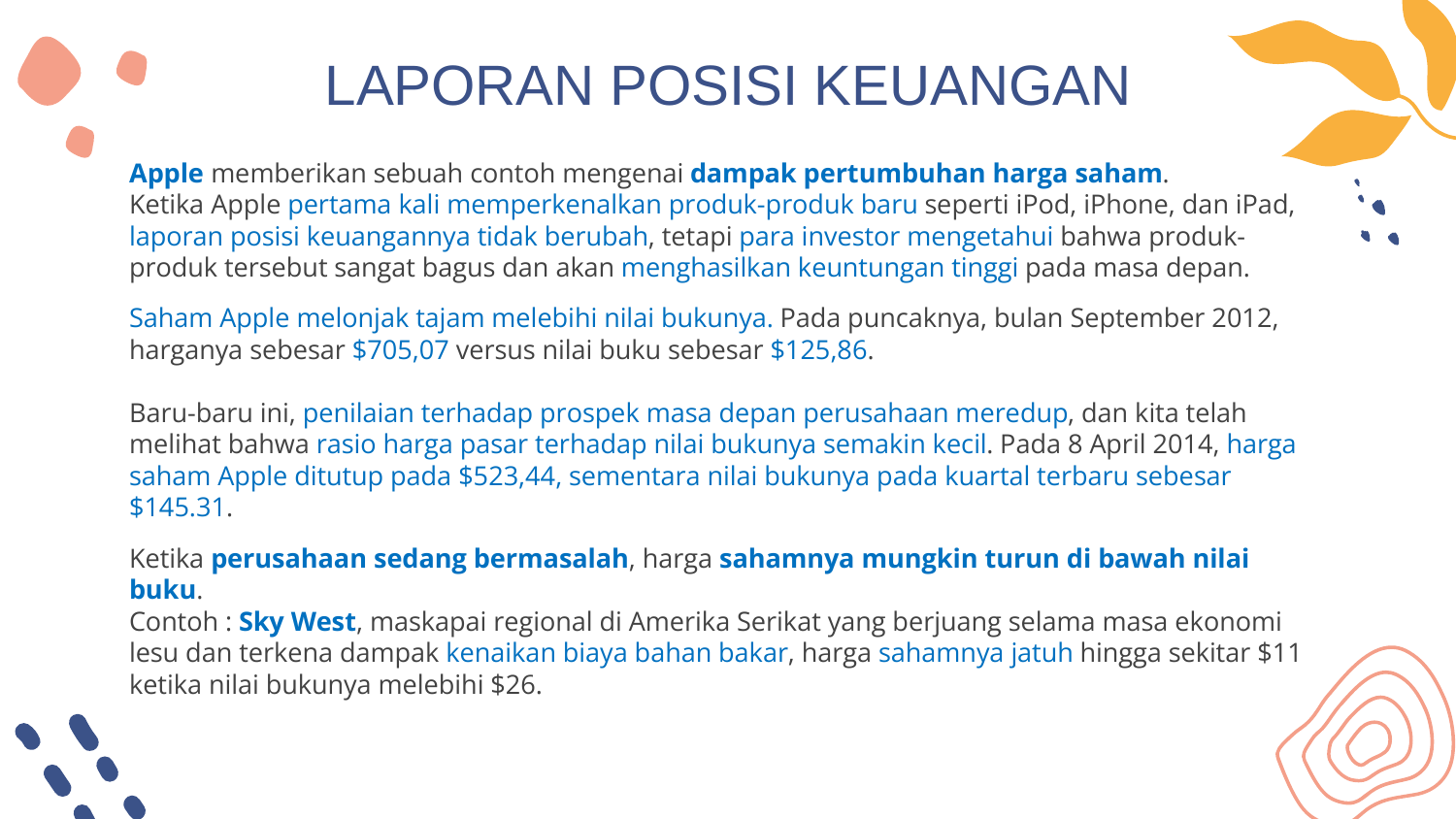

# LAPORAN POSISI KEUANGAN
Apple memberikan sebuah contoh mengenai dampak pertumbuhan harga saham.
Ketika Apple pertama kali memperkenalkan produk-produk baru seperti iPod, iPhone, dan iPad, laporan posisi keuangannya tidak berubah, tetapi para investor mengetahui bahwa produk-produk tersebut sangat bagus dan akan menghasilkan keuntungan tinggi pada masa depan.

Saham Apple melonjak tajam melebihi nilai bukunya. Pada puncaknya, bulan September 2012, harganya sebesar $705,07 versus nilai buku sebesar $125,86.
Baru-baru ini, penilaian terhadap prospek masa depan perusahaan meredup, dan kita telah melihat bahwa rasio harga pasar terhadap nilai bukunya semakin kecil. Pada 8 April 2014, harga saham Apple ditutup pada $523,44, sementara nilai bukunya pada kuartal terbaru sebesar $145.31.

Ketika perusahaan sedang bermasalah, harga sahamnya mungkin turun di bawah nilai buku.
Contoh : Sky West, maskapai regional di Amerika Serikat yang berjuang selama masa ekonomi lesu dan terkena dampak kenaikan biaya bahan bakar, harga sahamnya jatuh hingga sekitar $11 ketika nilai bukunya melebihi $26.